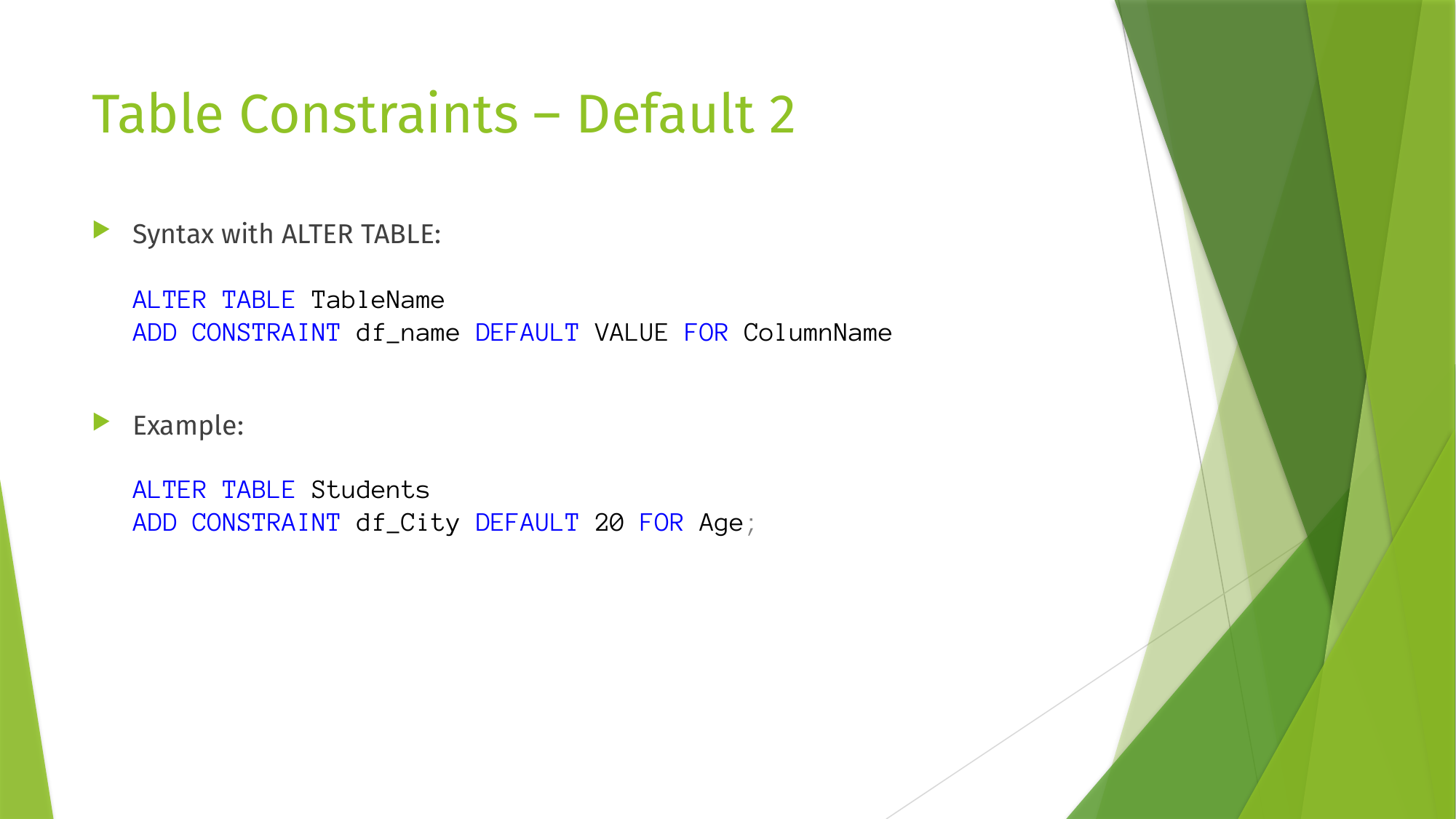

# Table Constraints – Default 2
Syntax with ALTER TABLE:

Example:

ALTER TABLE TableName
ADD CONSTRAINT df_name DEFAULT VALUE FOR ColumnName
ALTER TABLE Students
ADD CONSTRAINT df_City DEFAULT 20 FOR Age;